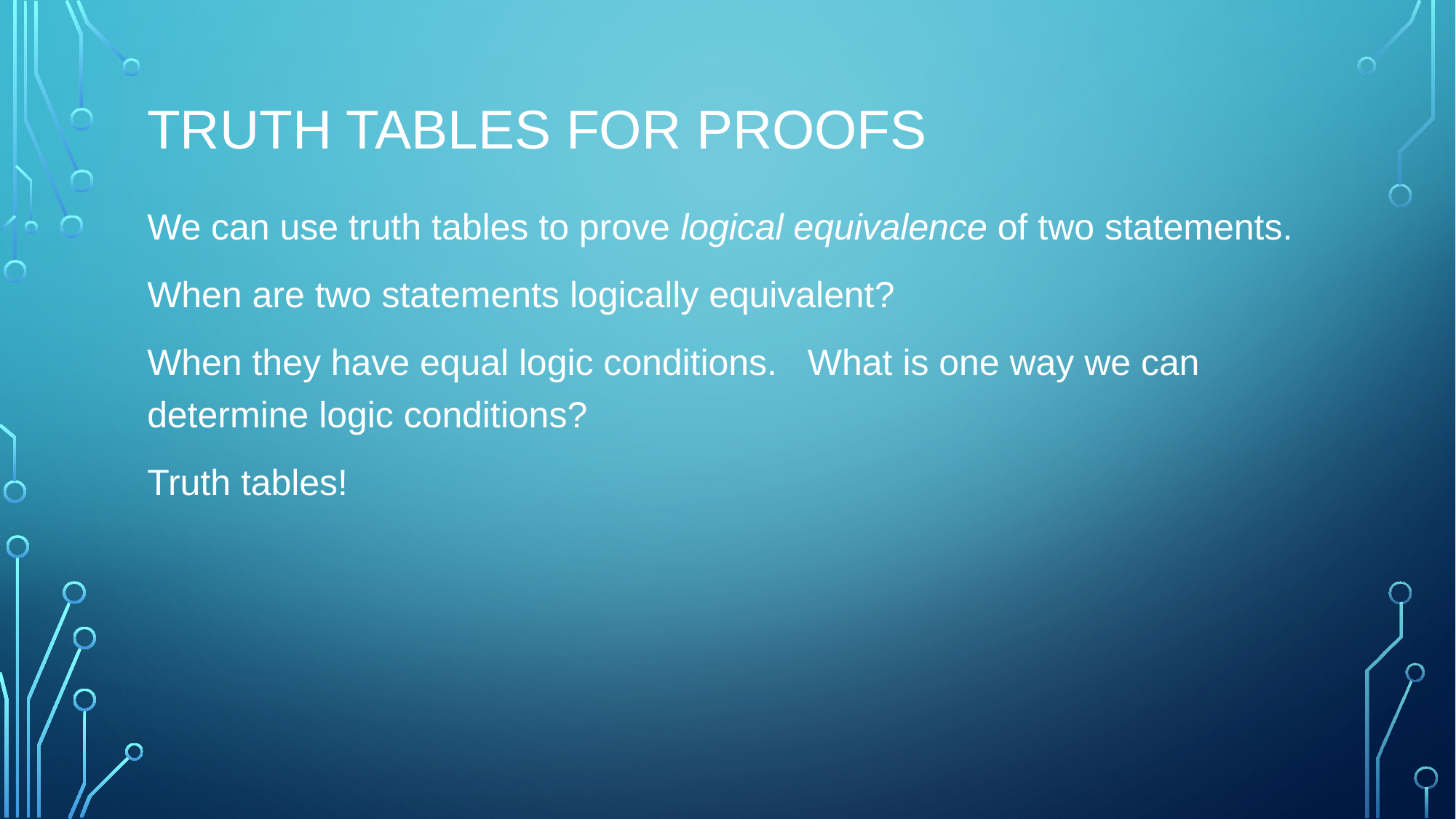

# Truth tables for proofs
We can use truth tables to prove logical equivalence of two statements.
When are two statements logically equivalent?
When they have equal logic conditions.   What is one way we can determine logic conditions?
Truth tables!